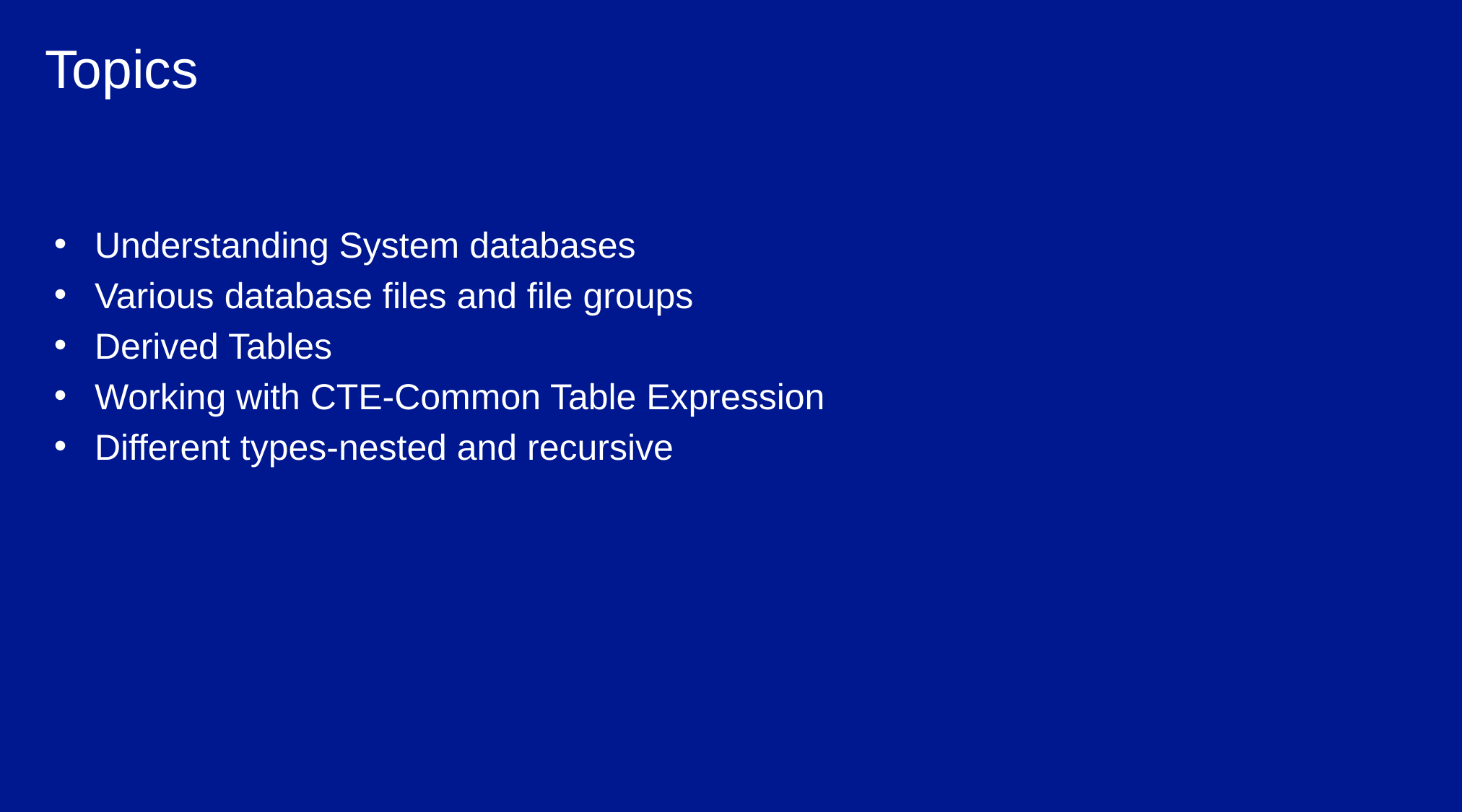

# Topics
Understanding System databases
Various database files and file groups
Derived Tables
Working with CTE-Common Table Expression
Different types-nested and recursive